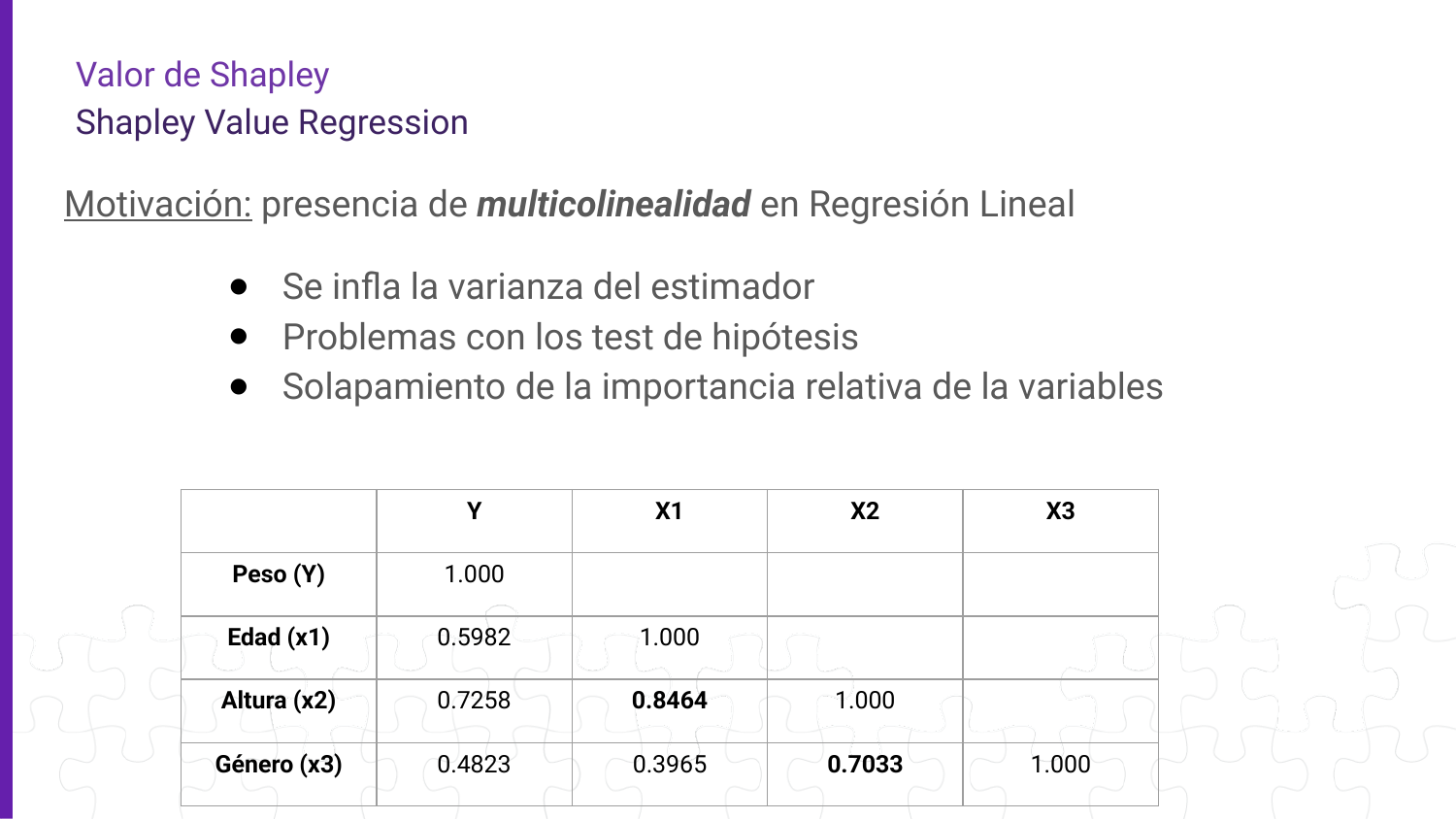

Valor de Shapley

Shapley Value Regression
Motivación: presencia de multicolinealidad en Regresión Lineal
Se infla la varianza del estimador
Problemas con los test de hipótesis
Solapamiento de la importancia relativa de la variables
|  | Y | X1 | X2 | X3 |
| --- | --- | --- | --- | --- |
| Peso (Y) | 1.000 |  |  |  |
| Edad (x1) | 0.5982 | 1.000 |  |  |
| Altura (x2) | 0.7258 | 0.8464 | 1.000 |  |
| Género (x3) | 0.4823 | 0.3965 | 0.7033 | 1.000 |